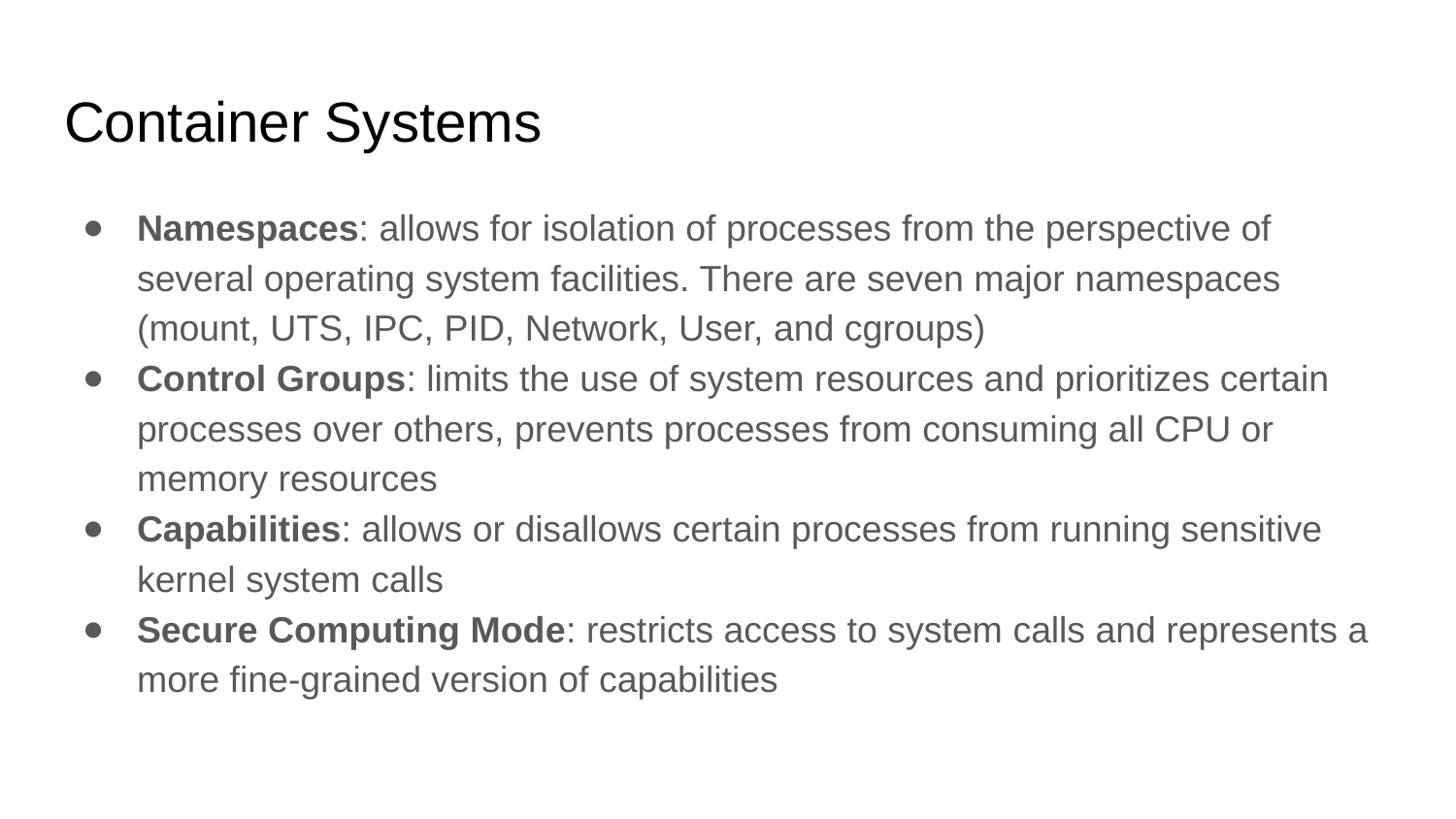

# Container Systems
Namespaces: allows for isolation of processes from the perspective of several operating system facilities. There are seven major namespaces (mount, UTS, IPC, PID, Network, User, and cgroups)
Control Groups: limits the use of system resources and prioritizes certain processes over others, prevents processes from consuming all CPU or memory resources
Capabilities: allows or disallows certain processes from running sensitive kernel system calls
Secure Computing Mode: restricts access to system calls and represents a more fine-grained version of capabilities